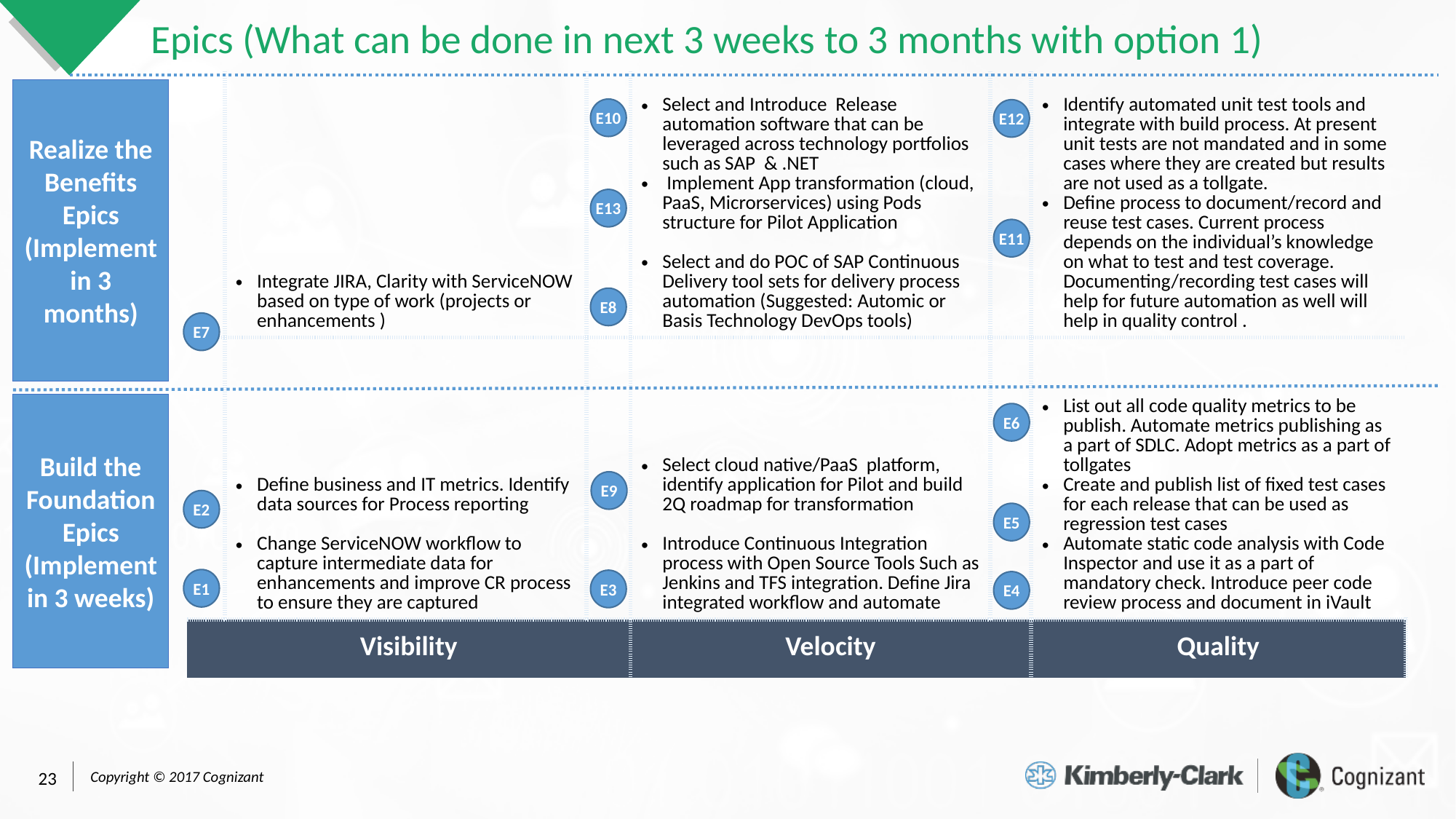

# Epics (What can be done in next 3 weeks to 3 months with option 1)
|  | Integrate JIRA, Clarity with ServiceNOW based on type of work (projects or enhancements ) |  | Select and Introduce Release automation software that can be leveraged across technology portfolios such as SAP & .NET Implement App transformation (cloud, PaaS, Microrservices) using Pods structure for Pilot Application Select and do POC of SAP Continuous Delivery tool sets for delivery process automation (Suggested: Automic or Basis Technology DevOps tools) |  | Identify automated unit test tools and integrate with build process. At present unit tests are not mandated and in some cases where they are created but results are not used as a tollgate. Define process to document/record and reuse test cases. Current process depends on the individual’s knowledge on what to test and test coverage. Documenting/recording test cases will help for future automation as well will help in quality control . |
| --- | --- | --- | --- | --- | --- |
|  | Define business and IT metrics. Identify data sources for Process reporting Change ServiceNOW workflow to capture intermediate data for enhancements and improve CR process to ensure they are captured |  | Select cloud native/PaaS platform, identify application for Pilot and build 2Q roadmap for transformation Introduce Continuous Integration process with Open Source Tools Such as Jenkins and TFS integration. Define Jira integrated workflow and automate |  | List out all code quality metrics to be publish. Automate metrics publishing as a part of SDLC. Adopt metrics as a part of tollgates Create and publish list of fixed test cases for each release that can be used as regression test cases Automate static code analysis with Code Inspector and use it as a part of mandatory check. Introduce peer code review process and document in iVault |
| Visibility |  |  | Velocity |  | Quality |
Realize the Benefits Epics
(Implement in 3 months)
E10
E12
E13
E11
E8
E7
Build the Foundation Epics
(Implement in 3 weeks)
E6
E9
E2
E5
E1
E3
E4